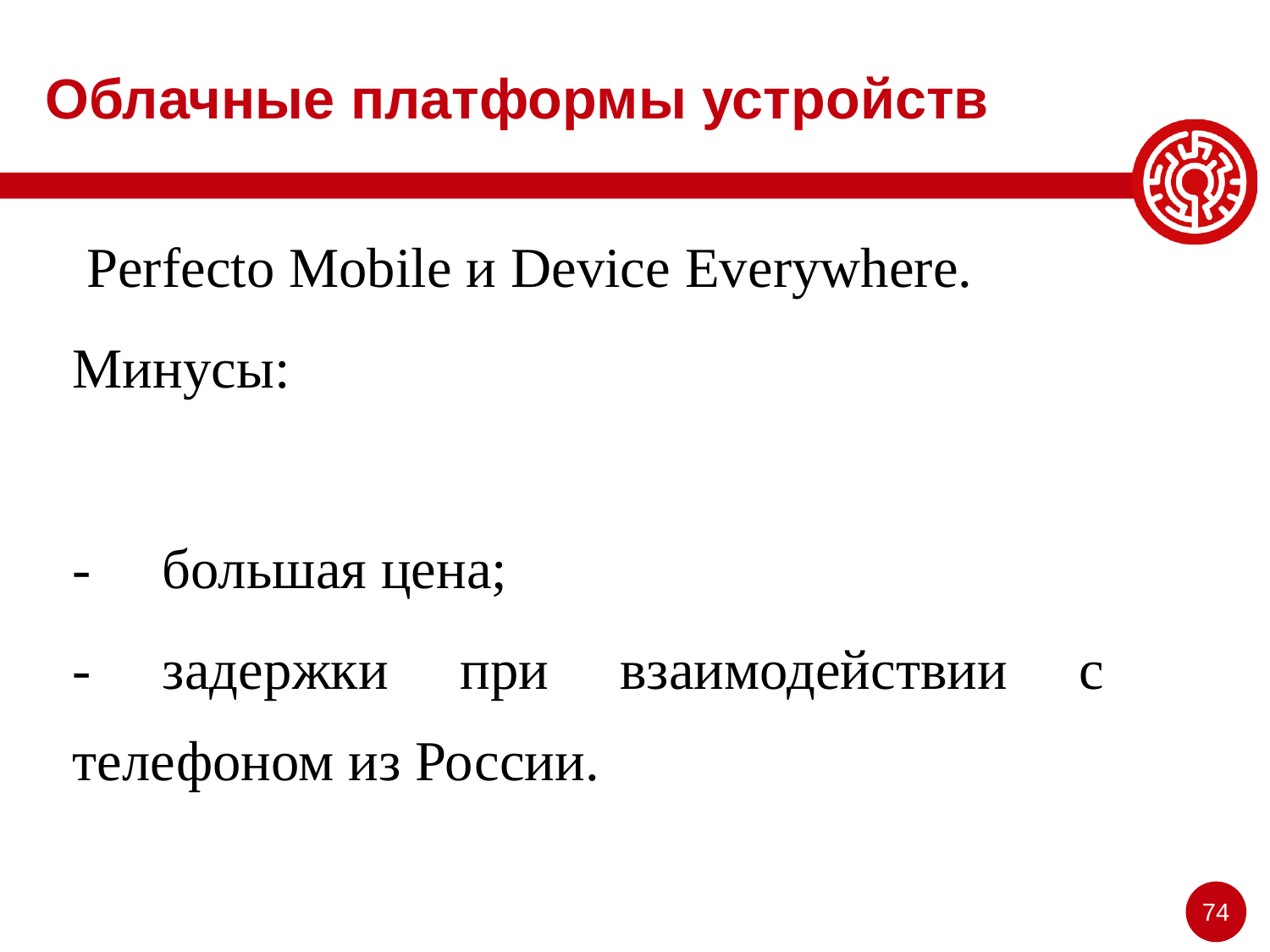

# Облачные платформы устройств
 Perfecto Mobile и Device Everywhere.
Минусы:

-     большая цена;
- задержки при взаимодействии с телефоном из России.
74